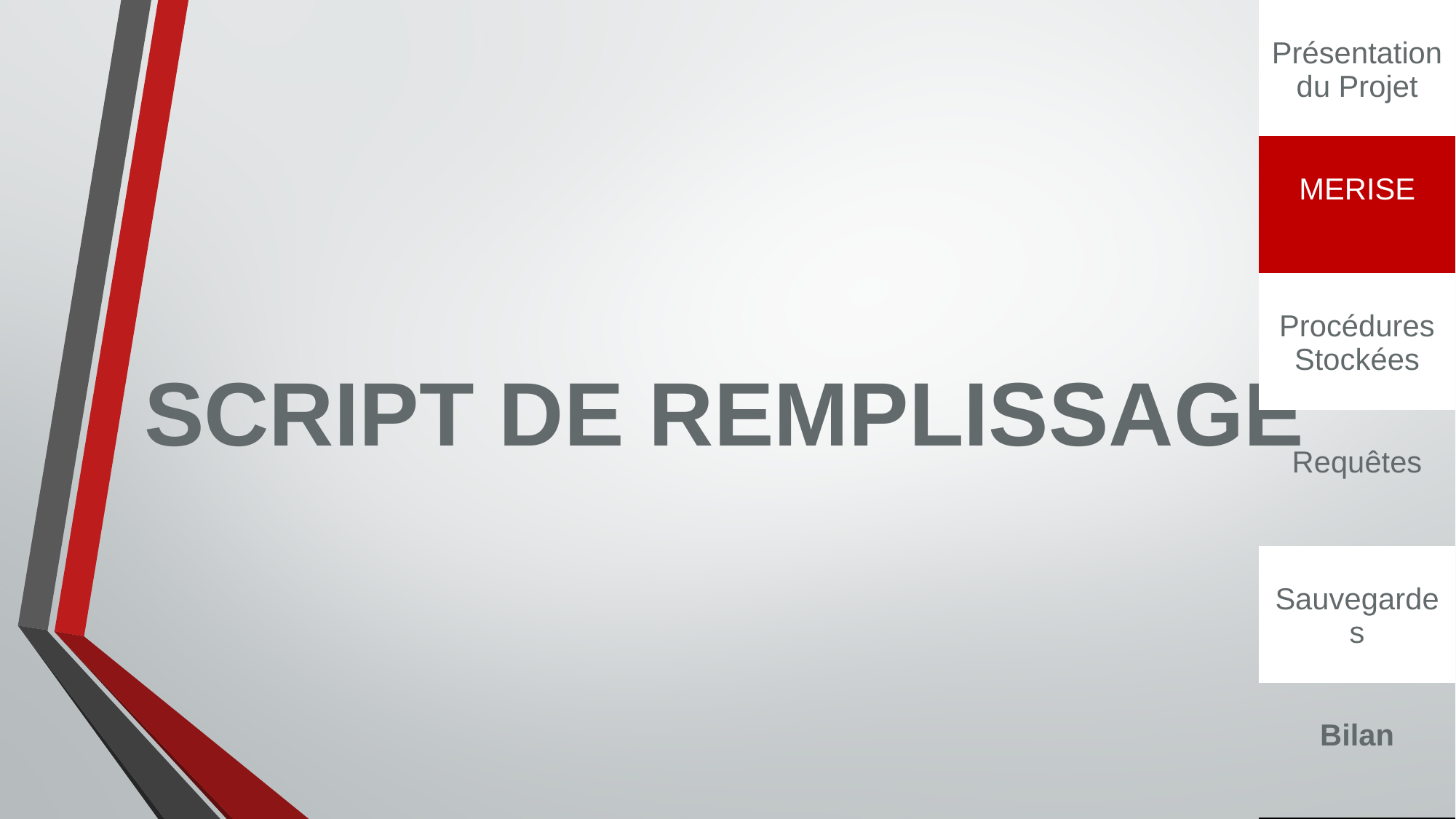

| Présentation du Projet |
| --- |
| MERISE |
| Procédures Stockées |
| Requêtes |
| Sauvegardes |
| Bilan |
# SCRIPT DE REMPLISSAGE